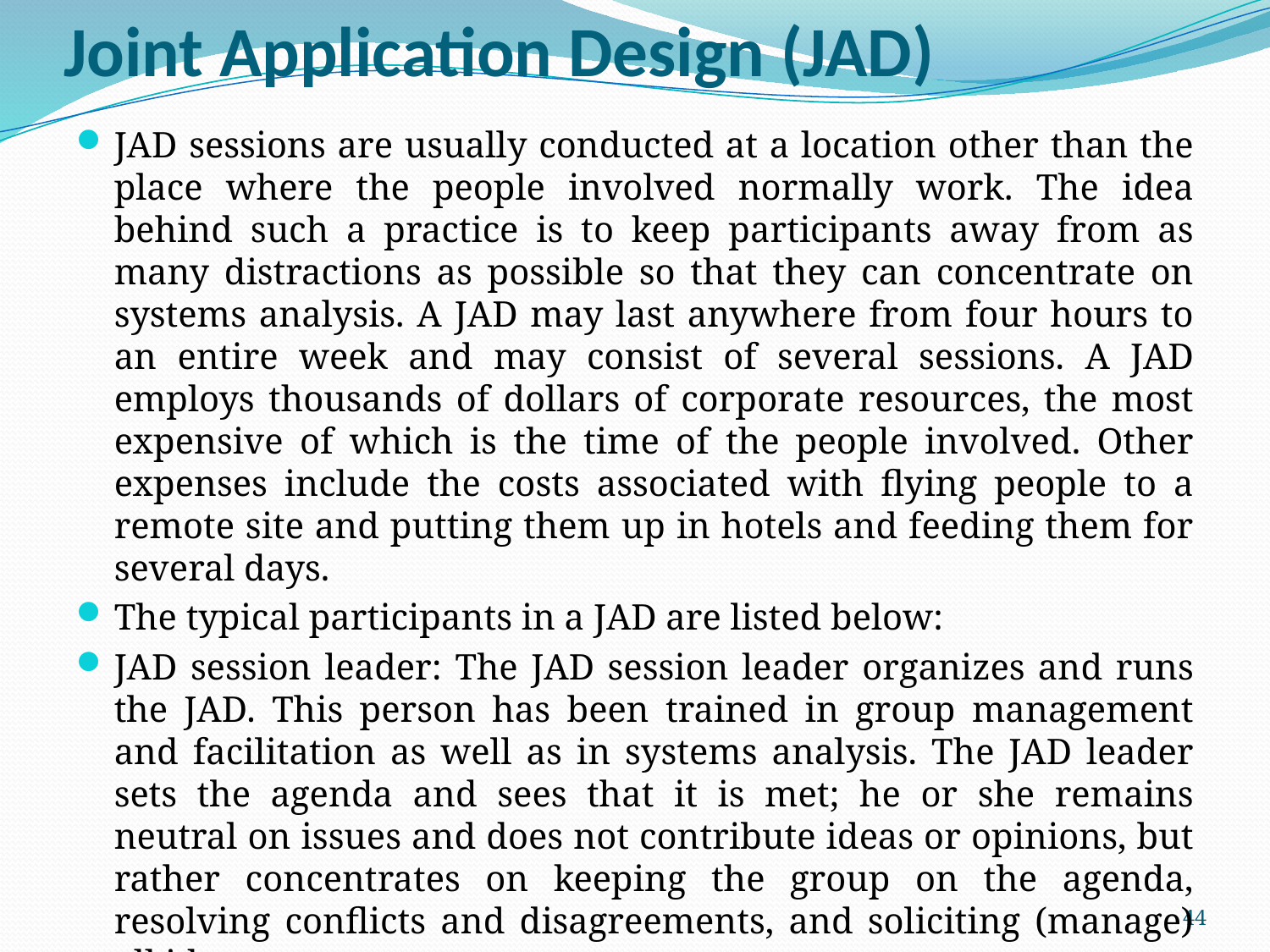

# Joint Application Design (JAD)
JAD sessions are usually conducted at a location other than the place where the people involved normally work. The idea behind such a practice is to keep participants away from as many distractions as possible so that they can concentrate on systems analysis. A JAD may last anywhere from four hours to an entire week and may consist of several sessions. A JAD employs thousands of dollars of corporate resources, the most expensive of which is the time of the people involved. Other expenses include the costs associated with flying people to a remote site and putting them up in hotels and feeding them for several days.
The typical participants in a JAD are listed below:
JAD session leader: The JAD session leader organizes and runs the JAD. This person has been trained in group management and facilitation as well as in systems analysis. The JAD leader sets the agenda and sees that it is met; he or she remains neutral on issues and does not contribute ideas or opinions, but rather concentrates on keeping the group on the agenda, resolving conflicts and disagreements, and soliciting (manage) all ideas.
44